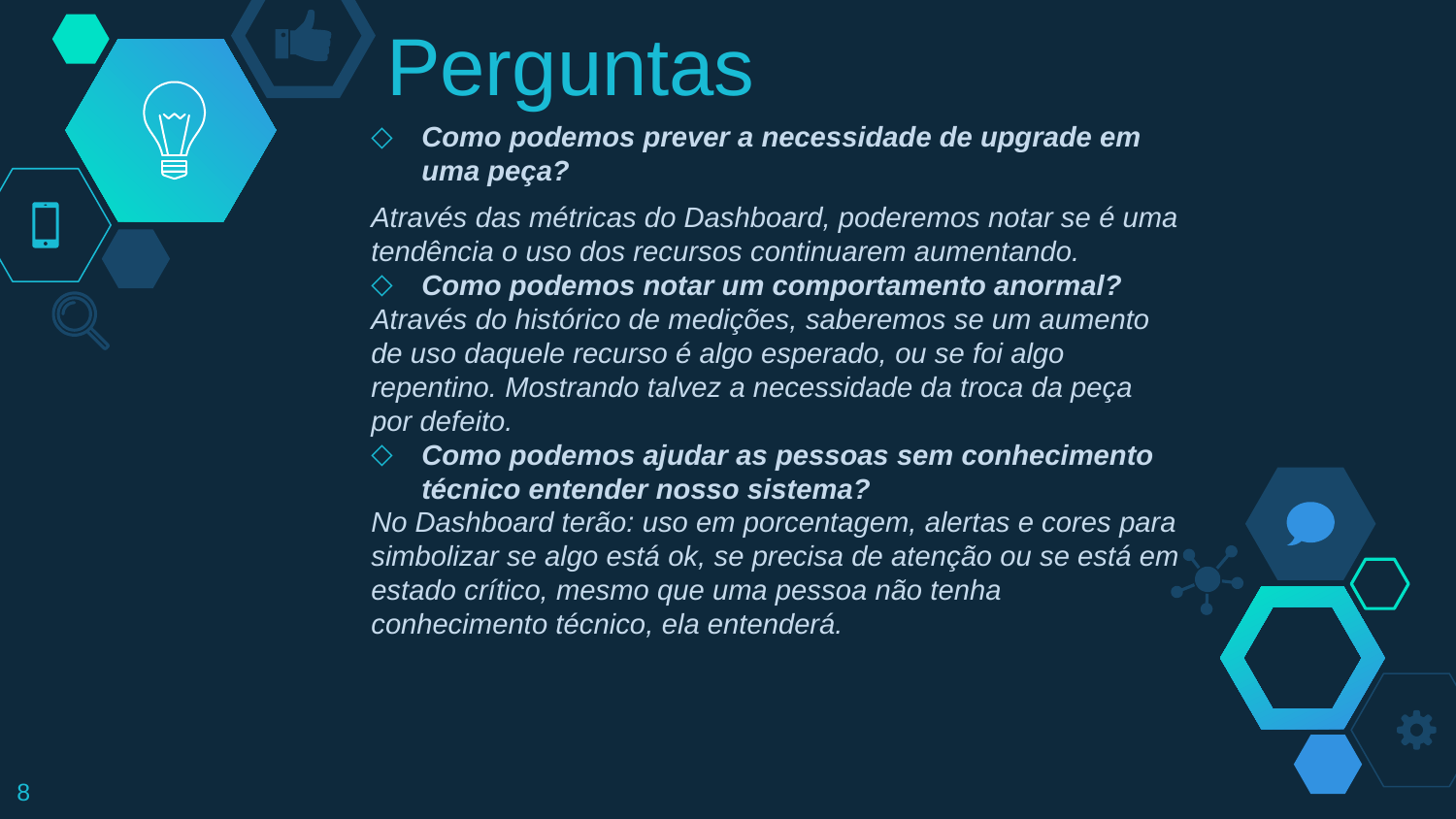

# Perguntas
Como podemos prever a necessidade de upgrade em uma peça?
Através das métricas do Dashboard, poderemos notar se é uma tendência o uso dos recursos continuarem aumentando.
Como podemos notar um comportamento anormal?
Através do histórico de medições, saberemos se um aumento de uso daquele recurso é algo esperado, ou se foi algo repentino. Mostrando talvez a necessidade da troca da peça por defeito.
Como podemos ajudar as pessoas sem conhecimento técnico entender nosso sistema?
No Dashboard terão: uso em porcentagem, alertas e cores para simbolizar se algo está ok, se precisa de atenção ou se está em estado crítico, mesmo que uma pessoa não tenha conhecimento técnico, ela entenderá.

8